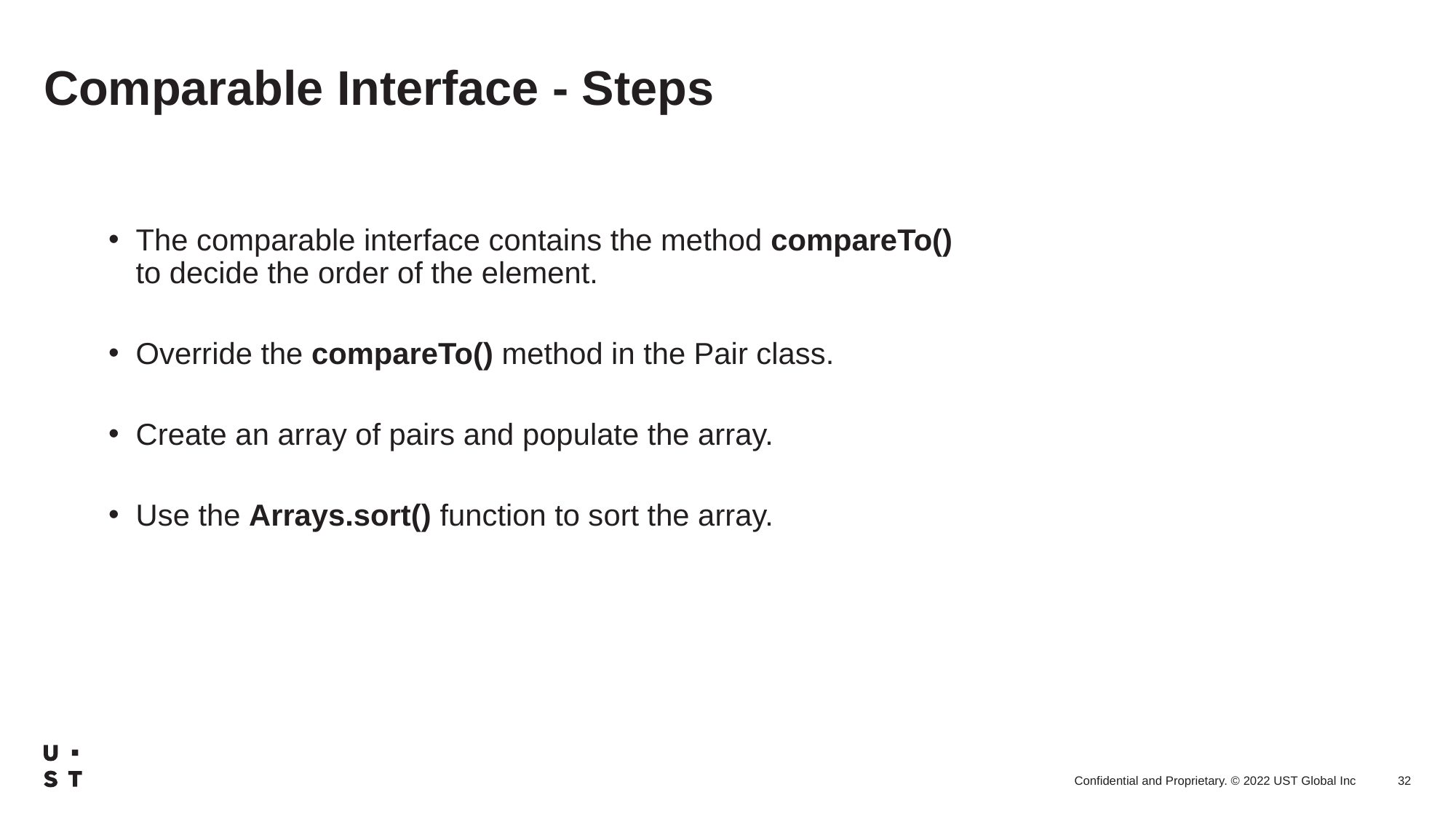

# Comparable Interface - Steps
The comparable interface contains the method compareTo() to decide the order of the element.

Override the compareTo() method in the Pair class.

Create an array of pairs and populate the array.

Use the Arrays.sort() function to sort the array.